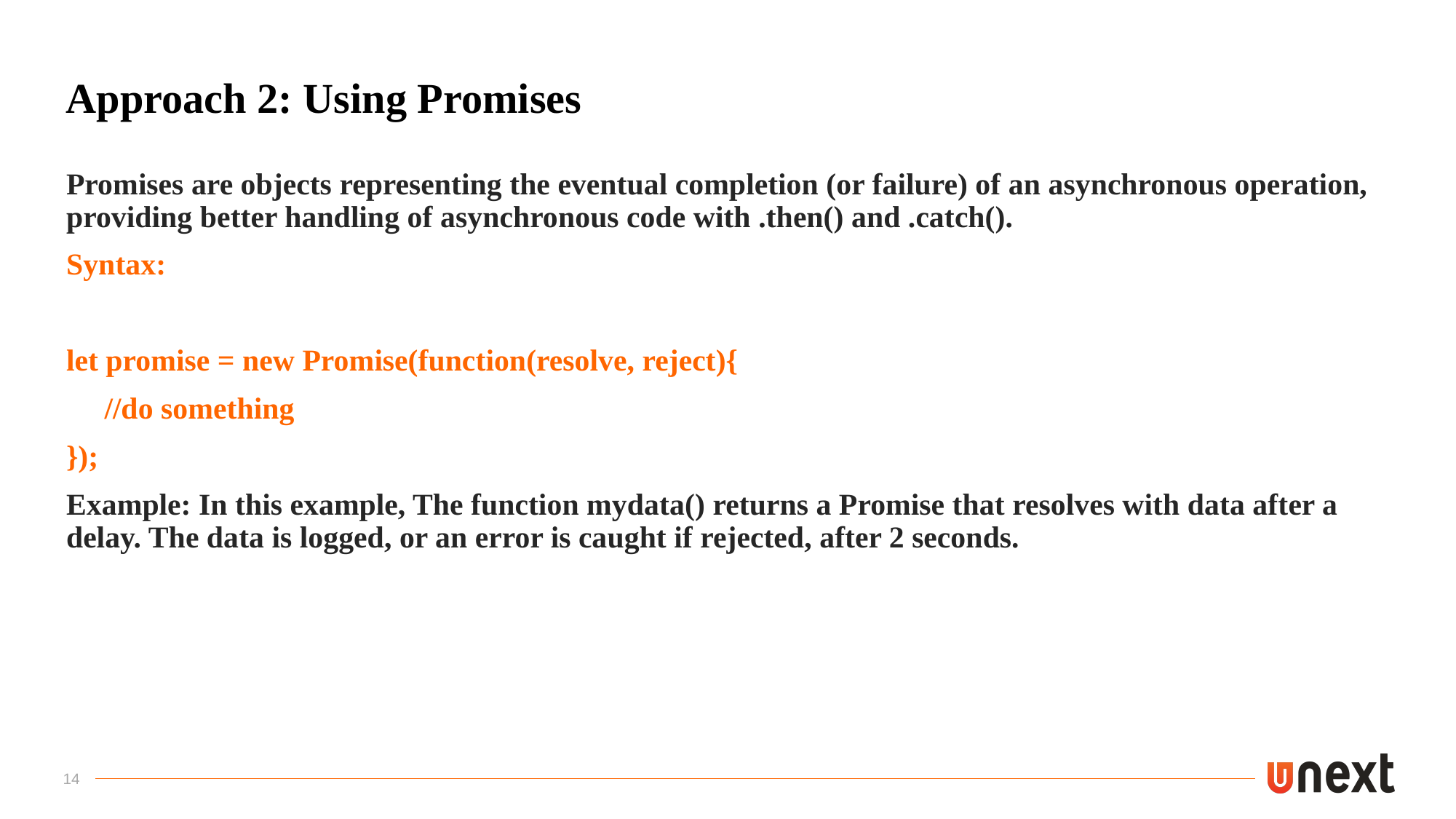

# Approach 2: Using Promises
Promises are objects representing the eventual completion (or failure) of an asynchronous operation, providing better handling of asynchronous code with .then() and .catch().
Syntax:

let promise = new Promise(function(resolve, reject){
     //do something
});
Example: In this example, The function mydata() returns a Promise that resolves with data after a delay. The data is logged, or an error is caught if rejected, after 2 seconds.
14